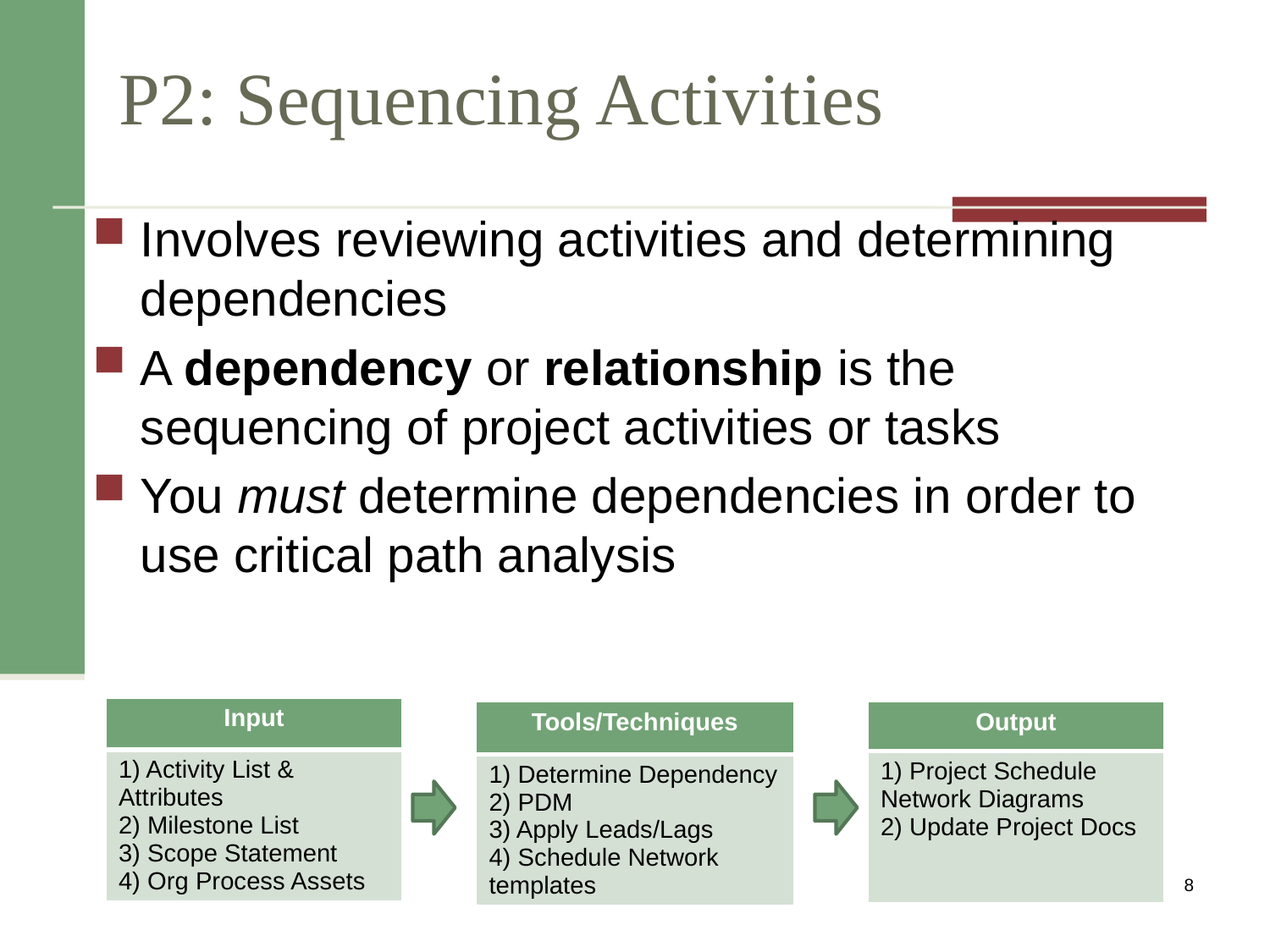

# P2: Sequencing Activities
Involves reviewing activities and determining dependencies
A dependency or relationship is the sequencing of project activities or tasks
You must determine dependencies in order to use critical path analysis
| Input |
| --- |
| 1) Activity List & Attributes 2) Milestone List 3) Scope Statement 4) Org Process Assets |
| Tools/Techniques |
| --- |
| 1) Determine Dependency 2) PDM 3) Apply Leads/Lags 4) Schedule Network templates |
| Output |
| --- |
| 1) Project Schedule Network Diagrams 2) Update Project Docs |

8